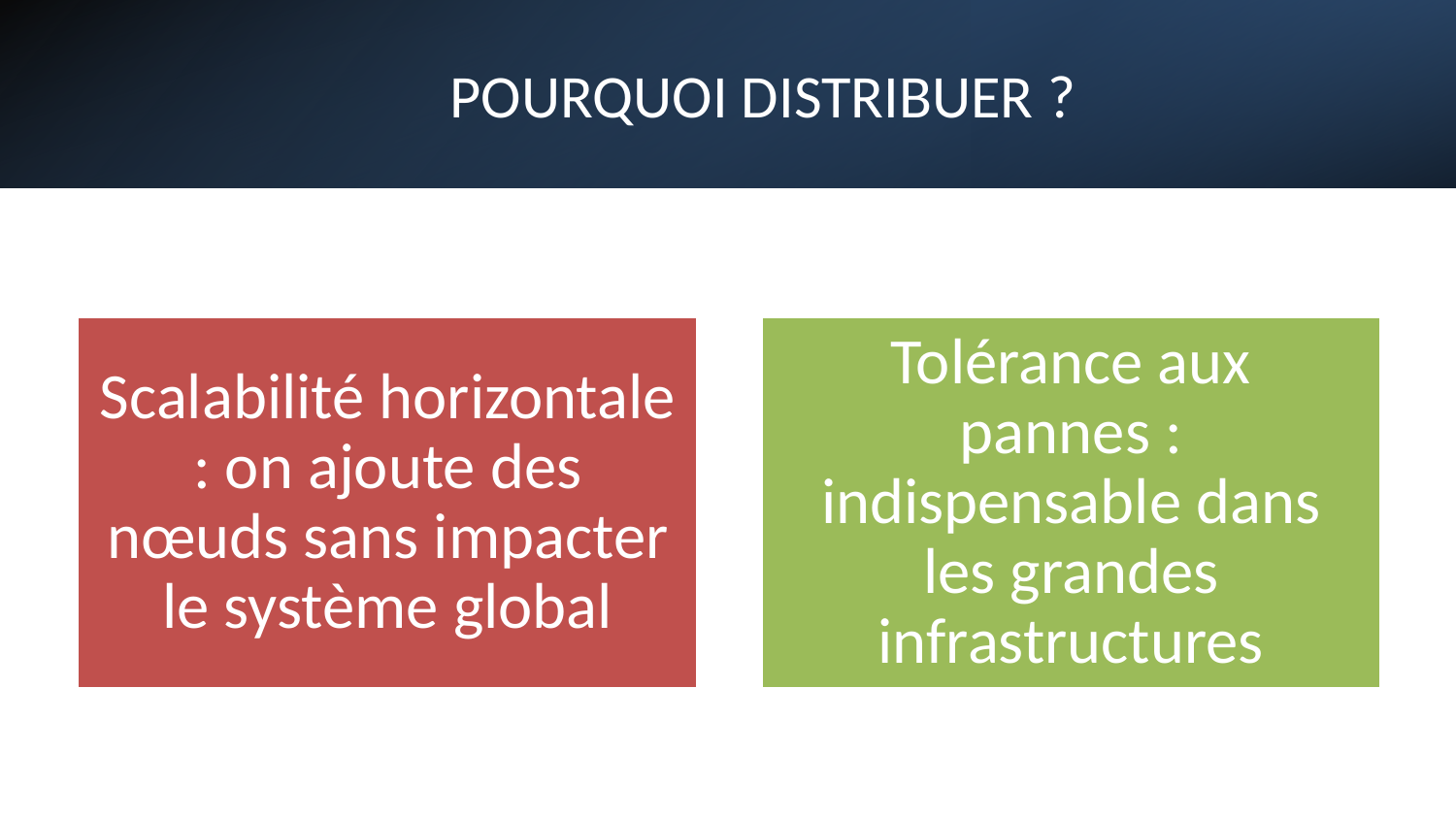

# POURQUOI DISTRIBUER ?
Scalabilité horizontale : on ajoute des nœuds sans impacter le système global
Tolérance aux pannes : indispensable dans les grandes infrastructures